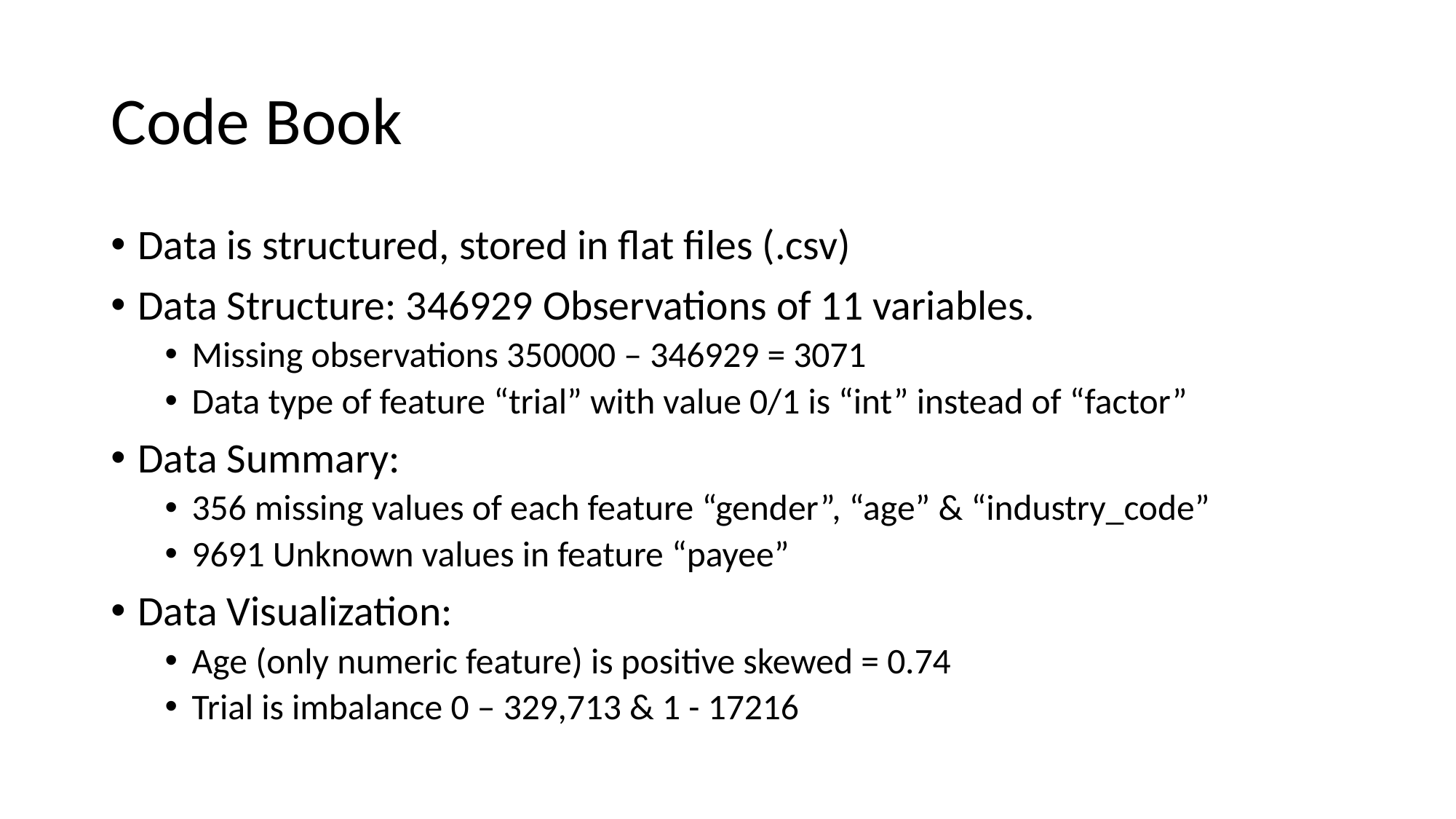

# Code Book
Data is structured, stored in flat files (.csv)
Data Structure: 346929 Observations of 11 variables.
Missing observations 350000 – 346929 = 3071
Data type of feature “trial” with value 0/1 is “int” instead of “factor”
Data Summary:
356 missing values of each feature “gender”, “age” & “industry_code”
9691 Unknown values in feature “payee”
Data Visualization:
Age (only numeric feature) is positive skewed = 0.74
Trial is imbalance 0 – 329,713 & 1 - 17216